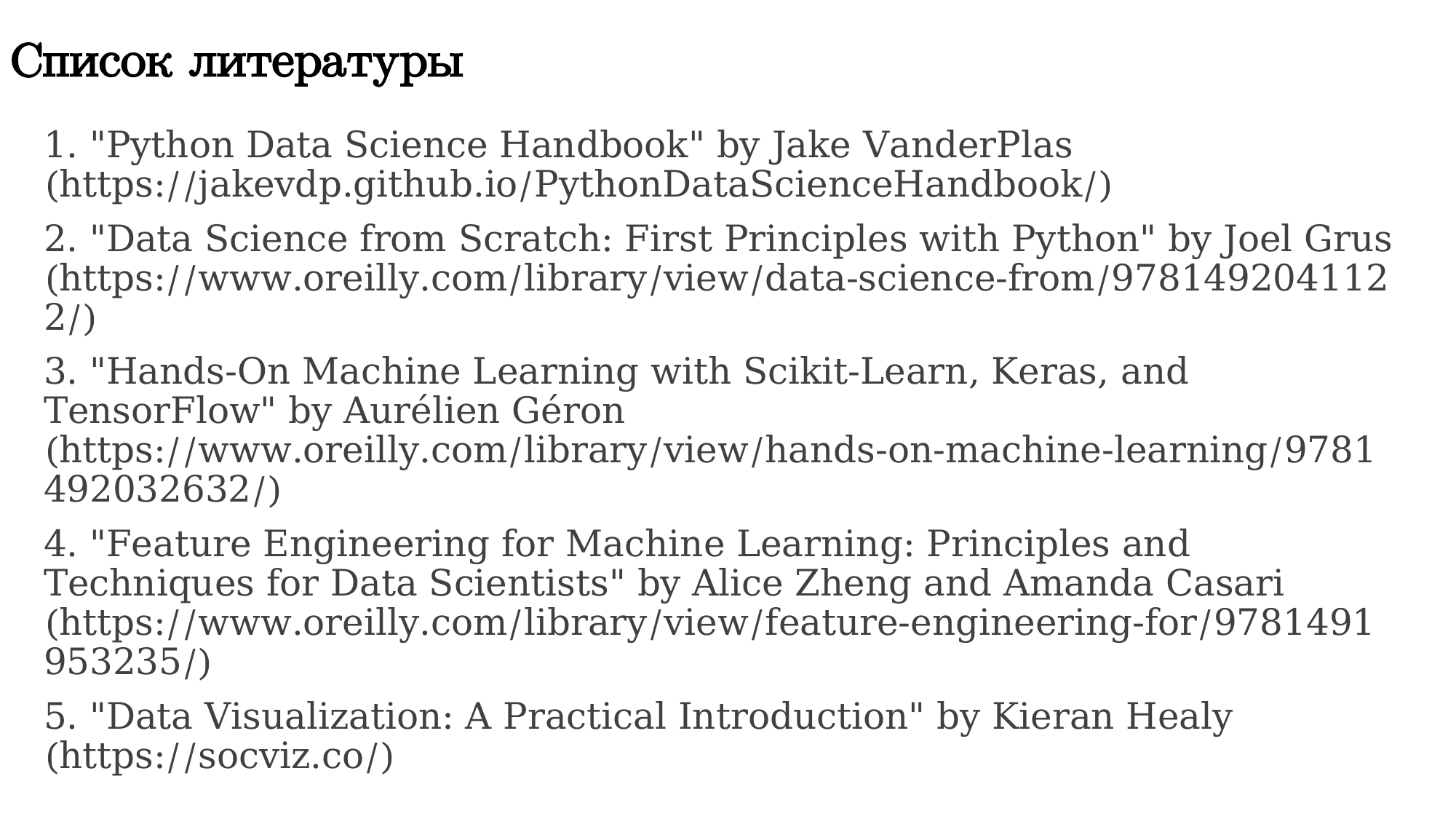

# Список литературы
1. "Python Data Science Handbook" by Jake VanderPlas (https://jakevdp.github.io/PythonDataScienceHandbook/)
2. "Data Science from Scratch: First Principles with Python" by Joel Grus (https://www.oreilly.com/library/view/data-science-from/9781492041122/)
3. "Hands-On Machine Learning with Scikit-Learn, Keras, and TensorFlow" by Aurélien Géron (https://www.oreilly.com/library/view/hands-on-machine-learning/9781492032632/)
4. "Feature Engineering for Machine Learning: Principles and Techniques for Data Scientists" by Alice Zheng and Amanda Casari (https://www.oreilly.com/library/view/feature-engineering-for/9781491953235/)
5. "Data Visualization: A Practical Introduction" by Kieran Healy (https://socviz.co/)